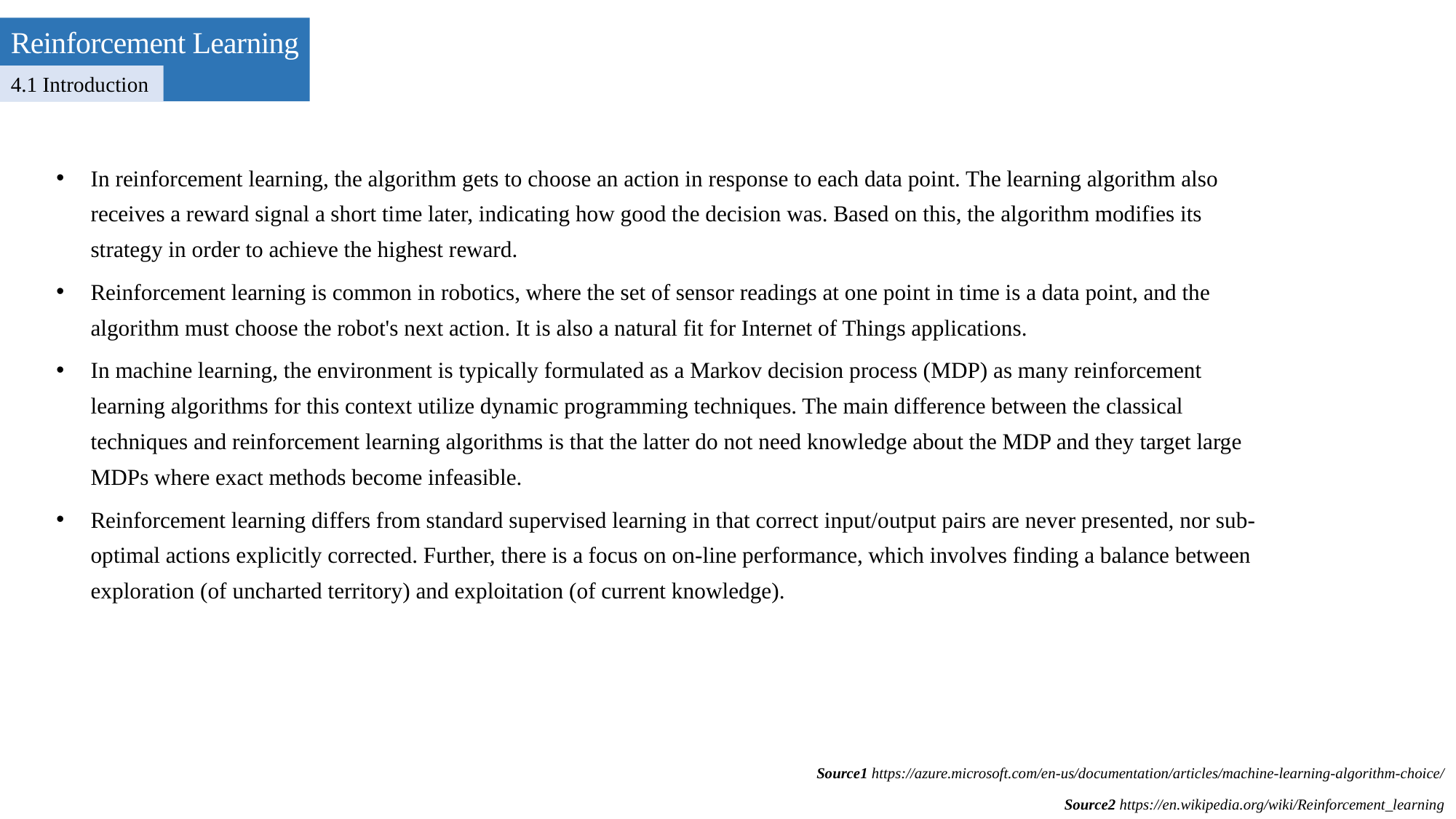

Reinforcement Learning
4.1 Introduction
In reinforcement learning, the algorithm gets to choose an action in response to each data point. The learning algorithm also receives a reward signal a short time later, indicating how good the decision was. Based on this, the algorithm modifies its strategy in order to achieve the highest reward.
Reinforcement learning is common in robotics, where the set of sensor readings at one point in time is a data point, and the algorithm must choose the robot's next action. It is also a natural fit for Internet of Things applications.
In machine learning, the environment is typically formulated as a Markov decision process (MDP) as many reinforcement learning algorithms for this context utilize dynamic programming techniques. The main difference between the classical techniques and reinforcement learning algorithms is that the latter do not need knowledge about the MDP and they target large MDPs where exact methods become infeasible.
Reinforcement learning differs from standard supervised learning in that correct input/output pairs are never presented, nor sub-optimal actions explicitly corrected. Further, there is a focus on on-line performance, which involves finding a balance between exploration (of uncharted territory) and exploitation (of current knowledge).
Source1 https://azure.microsoft.com/en-us/documentation/articles/machine-learning-algorithm-choice/
Source2 https://en.wikipedia.org/wiki/Reinforcement_learning